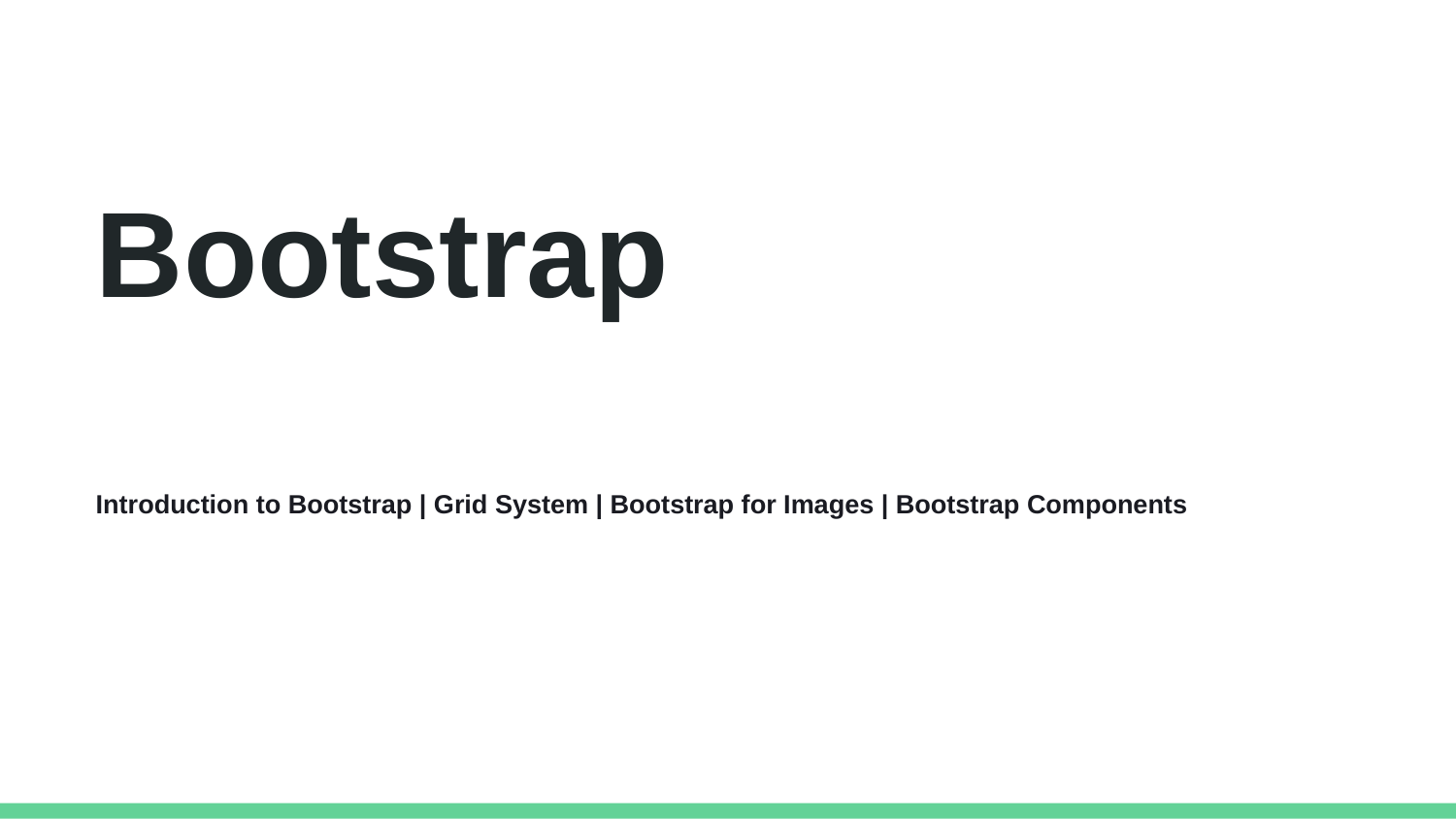

Bootstrap
Introduction to Bootstrap | Grid System | Bootstrap for Images | Bootstrap Components